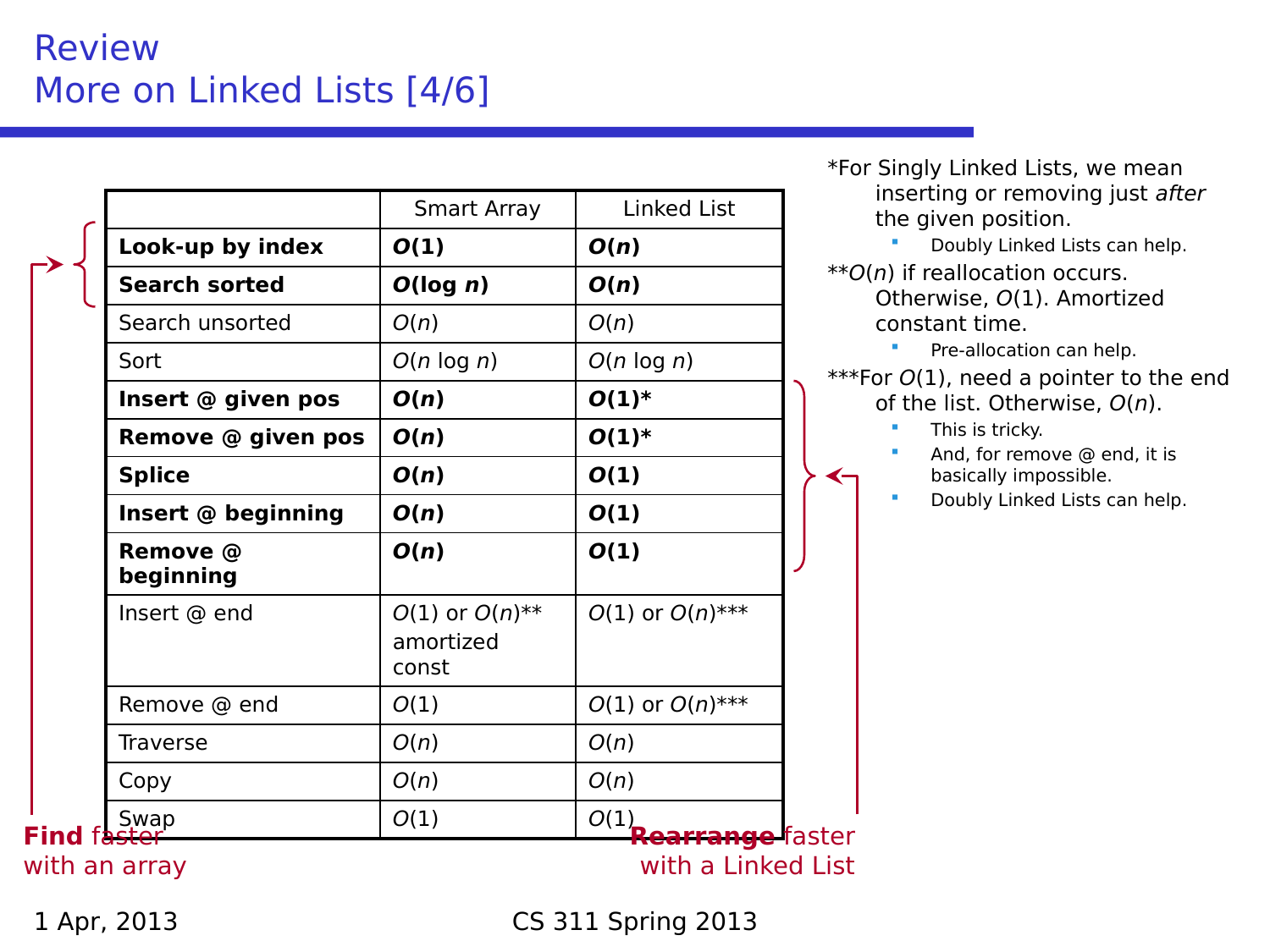

# Review More on Linked Lists [4/6]
*For Singly Linked Lists, we mean inserting or removing just after the given position.
Doubly Linked Lists can help.
**O(n) if reallocation occurs. Otherwise, O(1). Amortized constant time.
Pre-allocation can help.
***For O(1), need a pointer to the end of the list. Otherwise, O(n).
This is tricky.
And, for remove @ end, it is basically impossible.
Doubly Linked Lists can help.
|  | Smart Array | Linked List |
| --- | --- | --- |
| Look-up by index | O(1) | O(n) |
| Search sorted | O(log n) | O(n) |
| Search unsorted | O(n) | O(n) |
| Sort | O(n log n) | O(n log n) |
| Insert @ given pos | O(n) | O(1)\* |
| Remove @ given pos | O(n) | O(1)\* |
| Splice | O(n) | O(1) |
| Insert @ beginning | O(n) | O(1) |
| Remove @ beginning | O(n) | O(1) |
| Insert @ end | O(1) or O(n)\*\* amortized const | O(1) or O(n)\*\*\* |
| Remove @ end | O(1) | O(1) or O(n)\*\*\* |
| Traverse | O(n) | O(n) |
| Copy | O(n) | O(n) |
| Swap | O(1) | O(1) |

Find faster
with an array
Rearrange faster with a Linked List
1 Apr, 2013
CS 311 Spring 2013